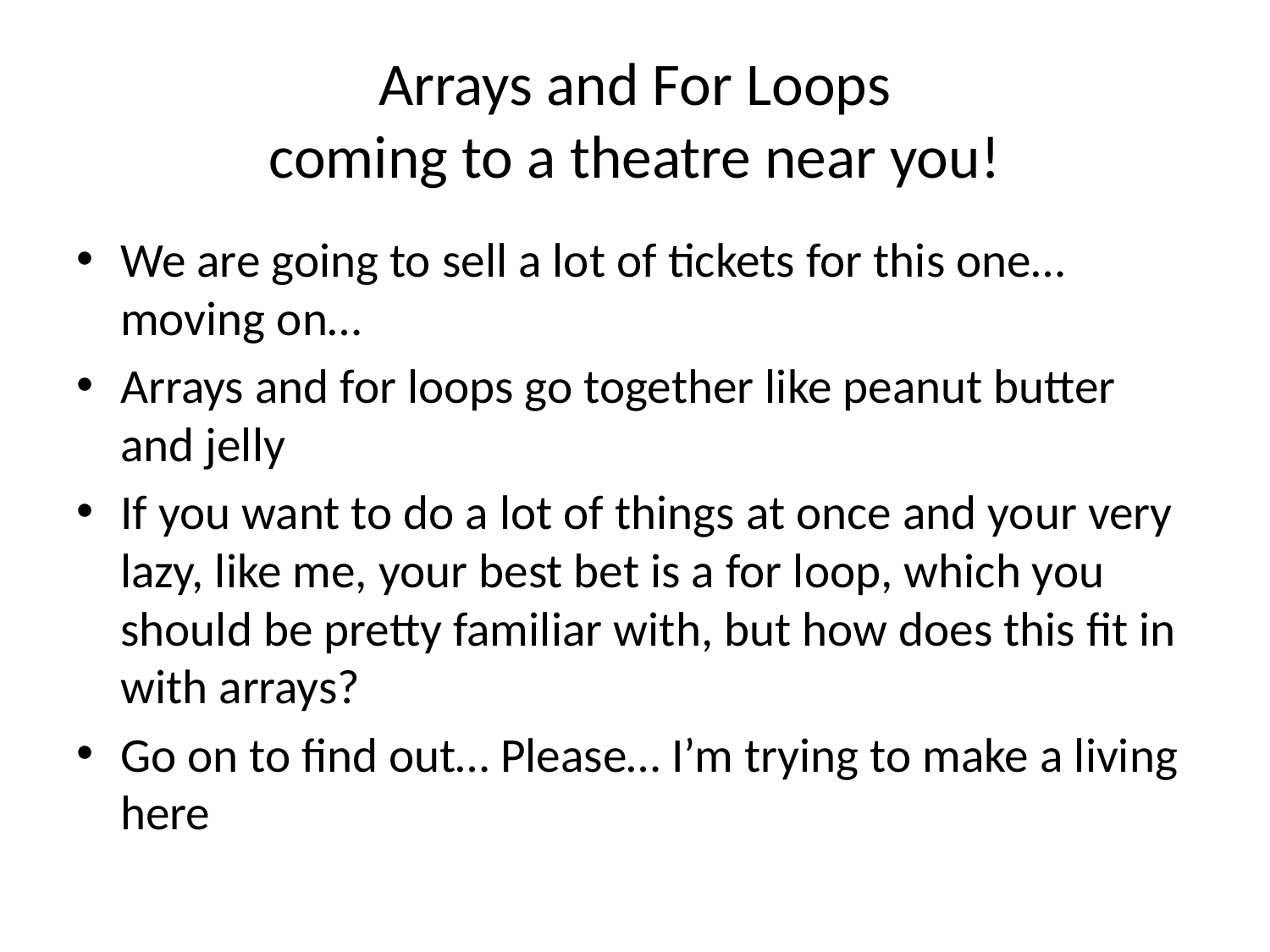

# Arrays and For Loops coming to a theatre near you!
We are going to sell a lot of tickets for this one… moving on…
Arrays and for loops go together like peanut butter and jelly
If you want to do a lot of things at once and your very lazy, like me, your best bet is a for loop, which you should be pretty familiar with, but how does this fit in with arrays?
Go on to find out… Please… I’m trying to make a living here